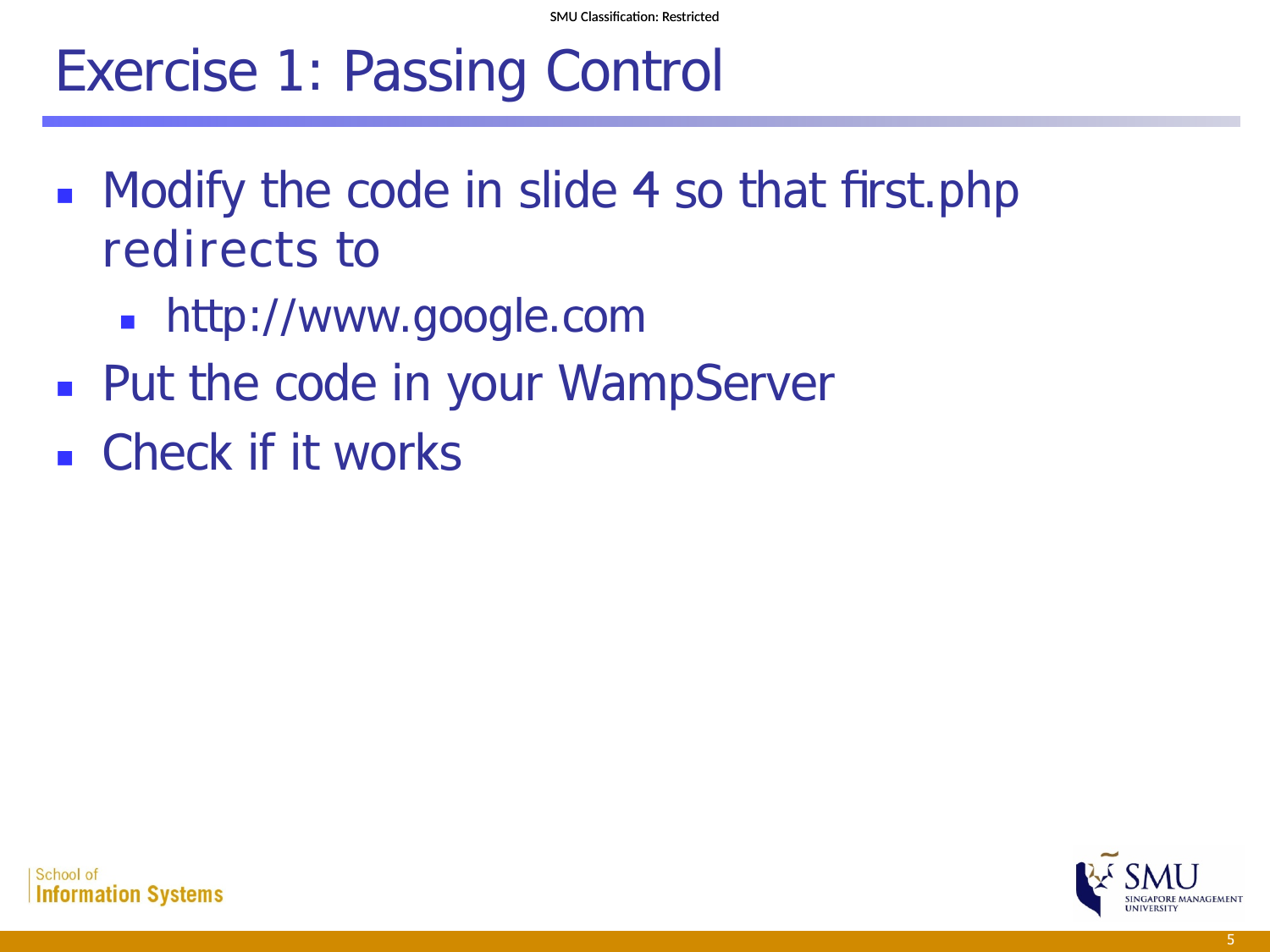

# Exercise 1: Passing Control
Modify the code in slide 4 so that first.php redirects to
http://www.google.com
Put the code in your WampServer
Check if it works

                     5